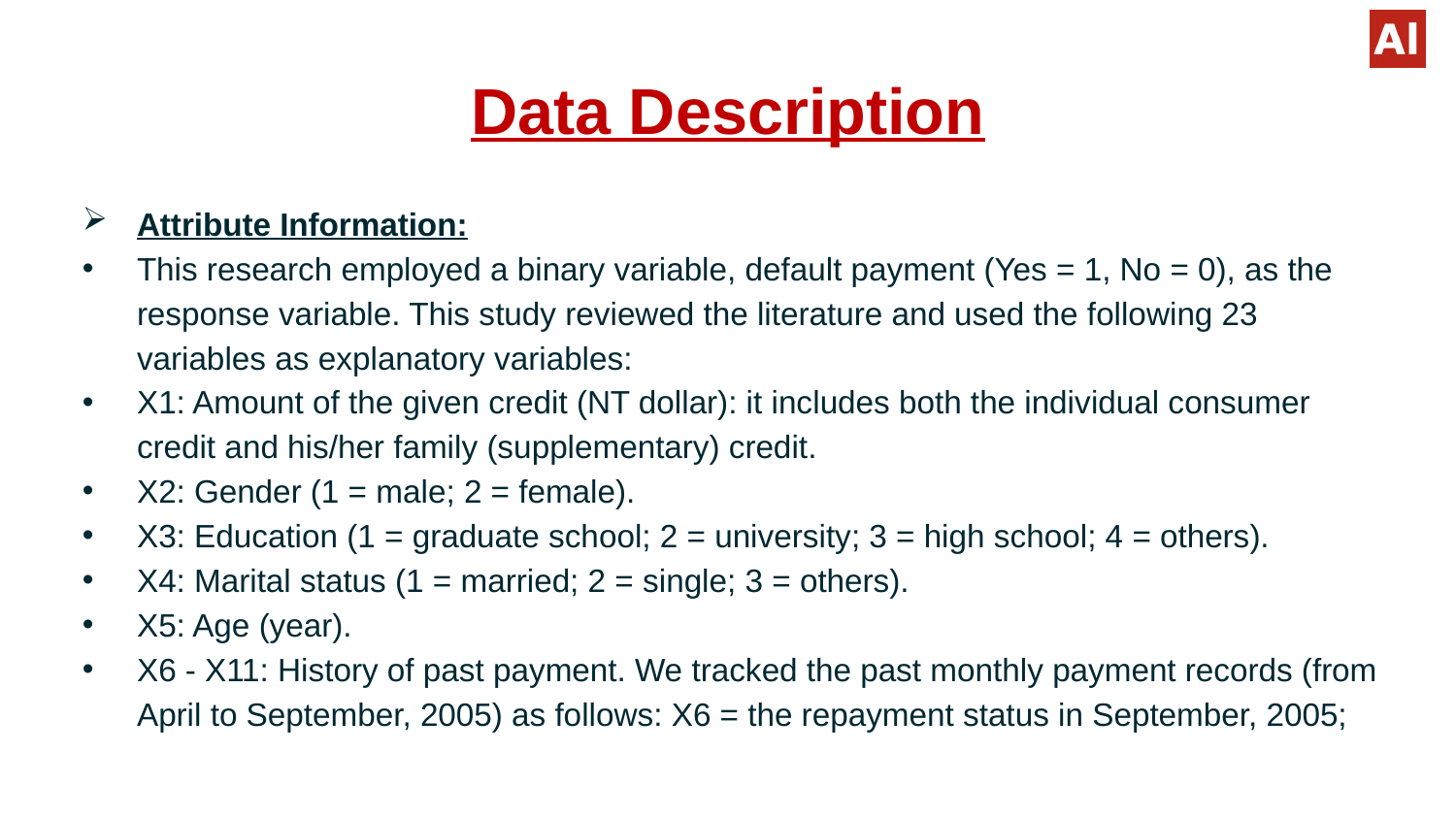

# Data Description
Attribute Information:
This research employed a binary variable, default payment (Yes = 1, No = 0), as the response variable. This study reviewed the literature and used the following 23 variables as explanatory variables:
X1: Amount of the given credit (NT dollar): it includes both the individual consumer credit and his/her family (supplementary) credit.
X2: Gender (1 = male; 2 = female).
X3: Education (1 = graduate school; 2 = university; 3 = high school; 4 = others).
X4: Marital status (1 = married; 2 = single; 3 = others).
X5: Age (year).
X6 - X11: History of past payment. We tracked the past monthly payment records (from April to September, 2005) as follows: X6 = the repayment status in September, 2005;